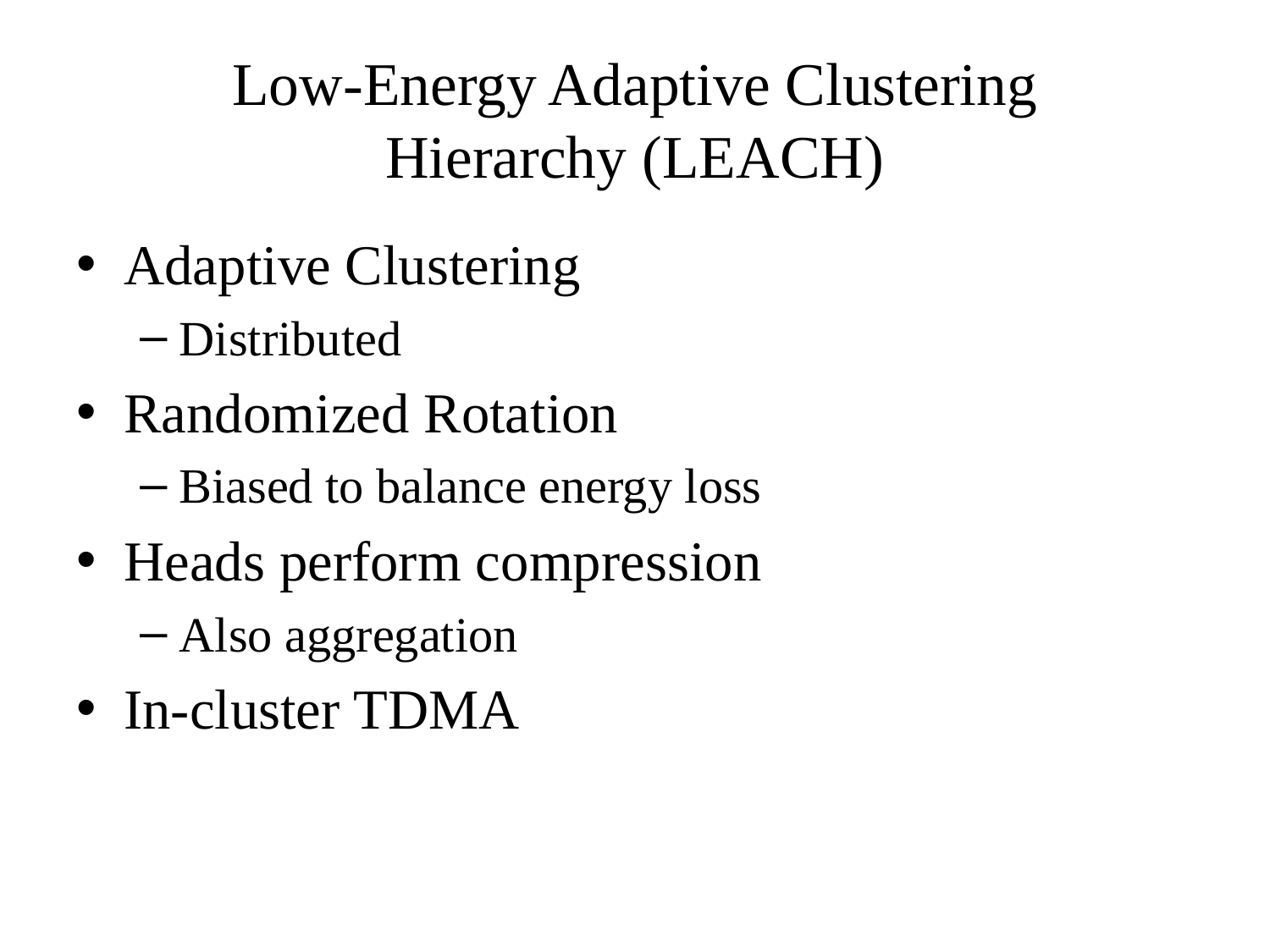

# Low-Energy Adaptive Clustering Hierarchy (LEACH)
Adaptive Clustering
Distributed
Randomized Rotation
Biased to balance energy loss
Heads perform compression
Also aggregation
In-cluster TDMA